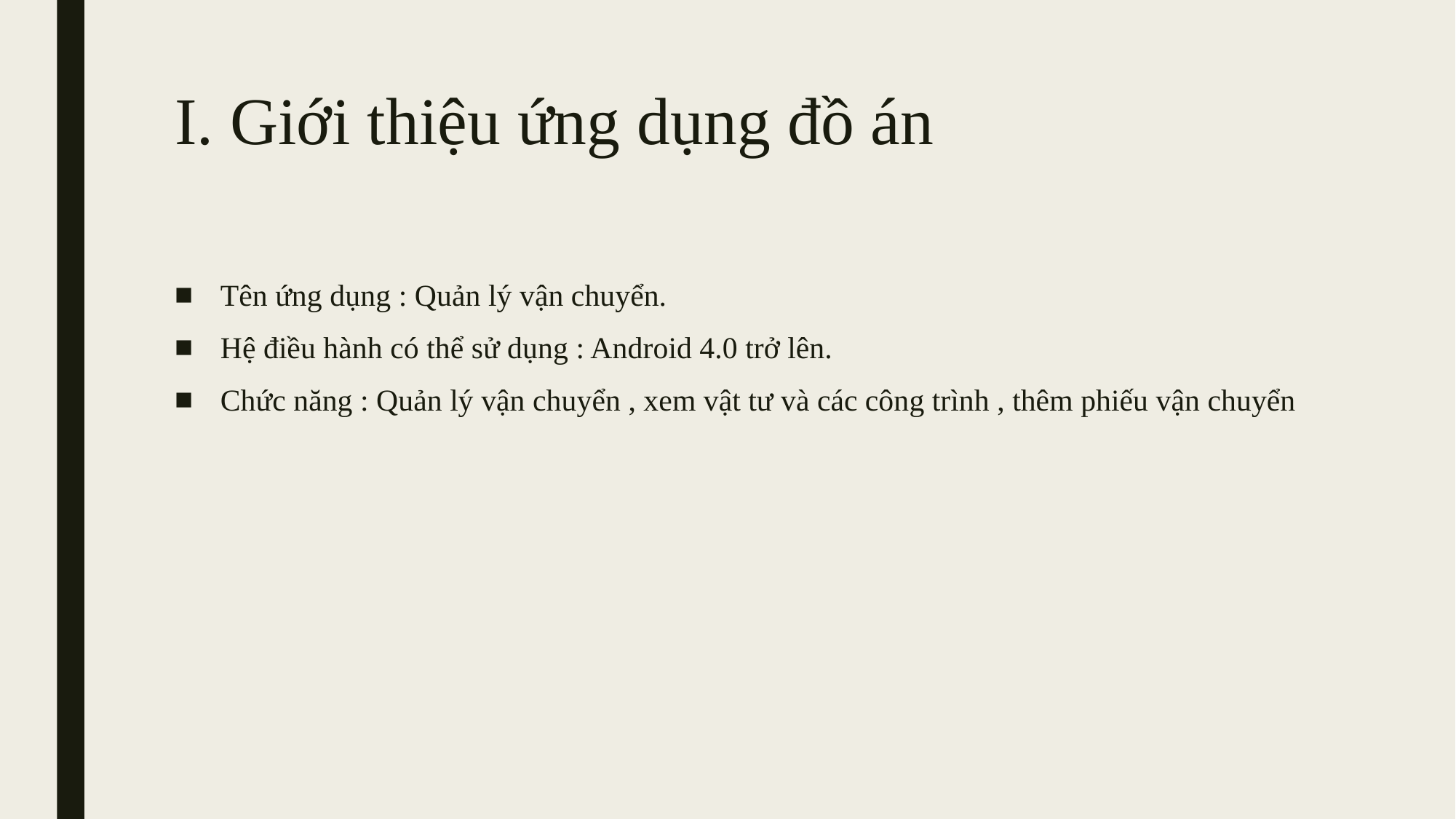

# I. Giới thiệu ứng dụng đồ án
Tên ứng dụng : Quản lý vận chuyển.
Hệ điều hành có thể sử dụng : Android 4.0 trở lên.
Chức năng : Quản lý vận chuyển , xem vật tư và các công trình , thêm phiếu vận chuyển